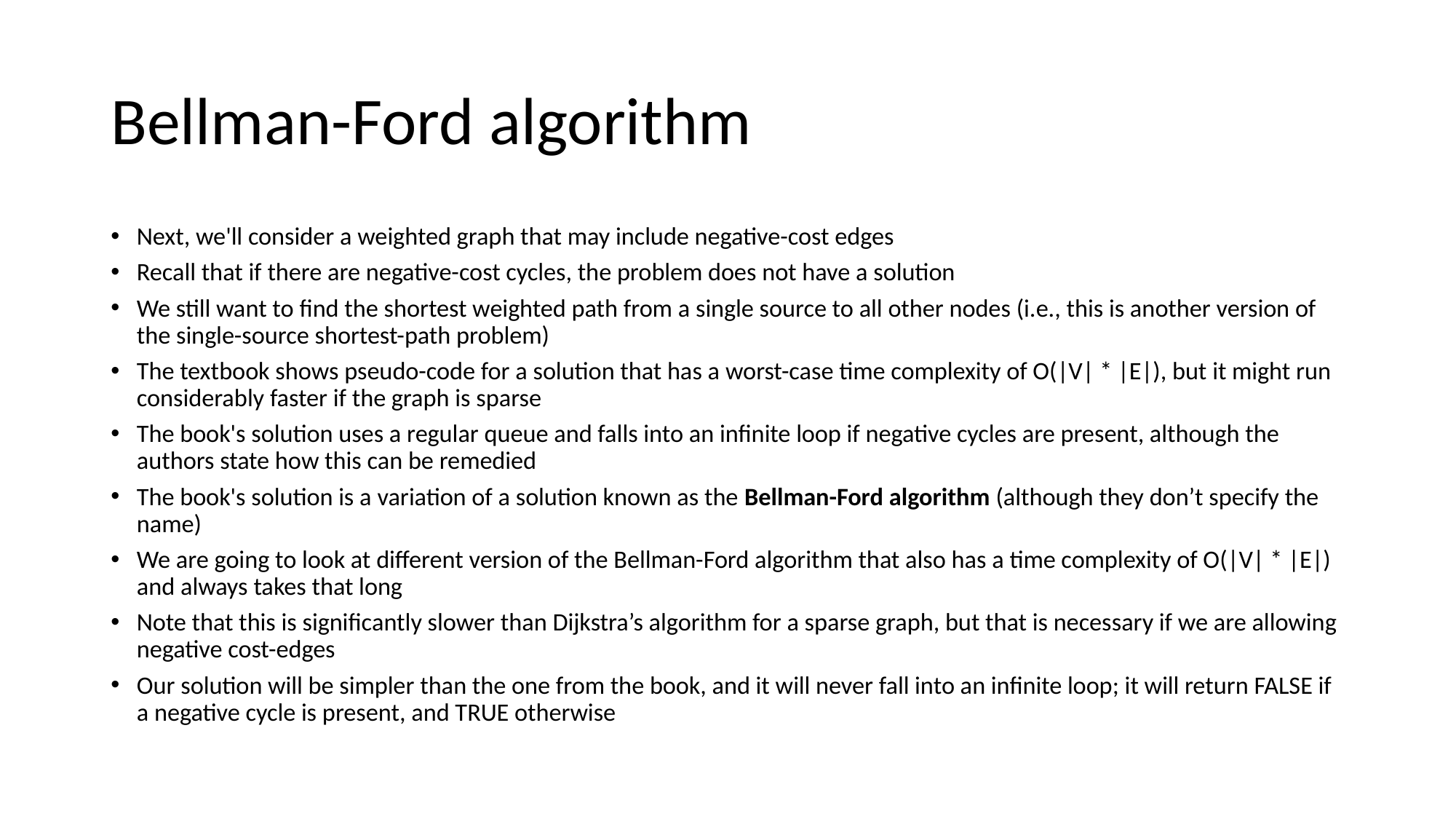

# Bellman-Ford algorithm
Next, we'll consider a weighted graph that may include negative-cost edges
Recall that if there are negative-cost cycles, the problem does not have a solution
We still want to find the shortest weighted path from a single source to all other nodes (i.e., this is another version of the single-source shortest-path problem)
The textbook shows pseudo-code for a solution that has a worst-case time complexity of O(|V| * |E|), but it might run considerably faster if the graph is sparse
The book's solution uses a regular queue and falls into an infinite loop if negative cycles are present, although the authors state how this can be remedied
The book's solution is a variation of a solution known as the Bellman-Ford algorithm (although they don’t specify the name)
We are going to look at different version of the Bellman-Ford algorithm that also has a time complexity of O(|V| * |E|) and always takes that long
Note that this is significantly slower than Dijkstra’s algorithm for a sparse graph, but that is necessary if we are allowing negative cost-edges
Our solution will be simpler than the one from the book, and it will never fall into an infinite loop; it will return FALSE if a negative cycle is present, and TRUE otherwise